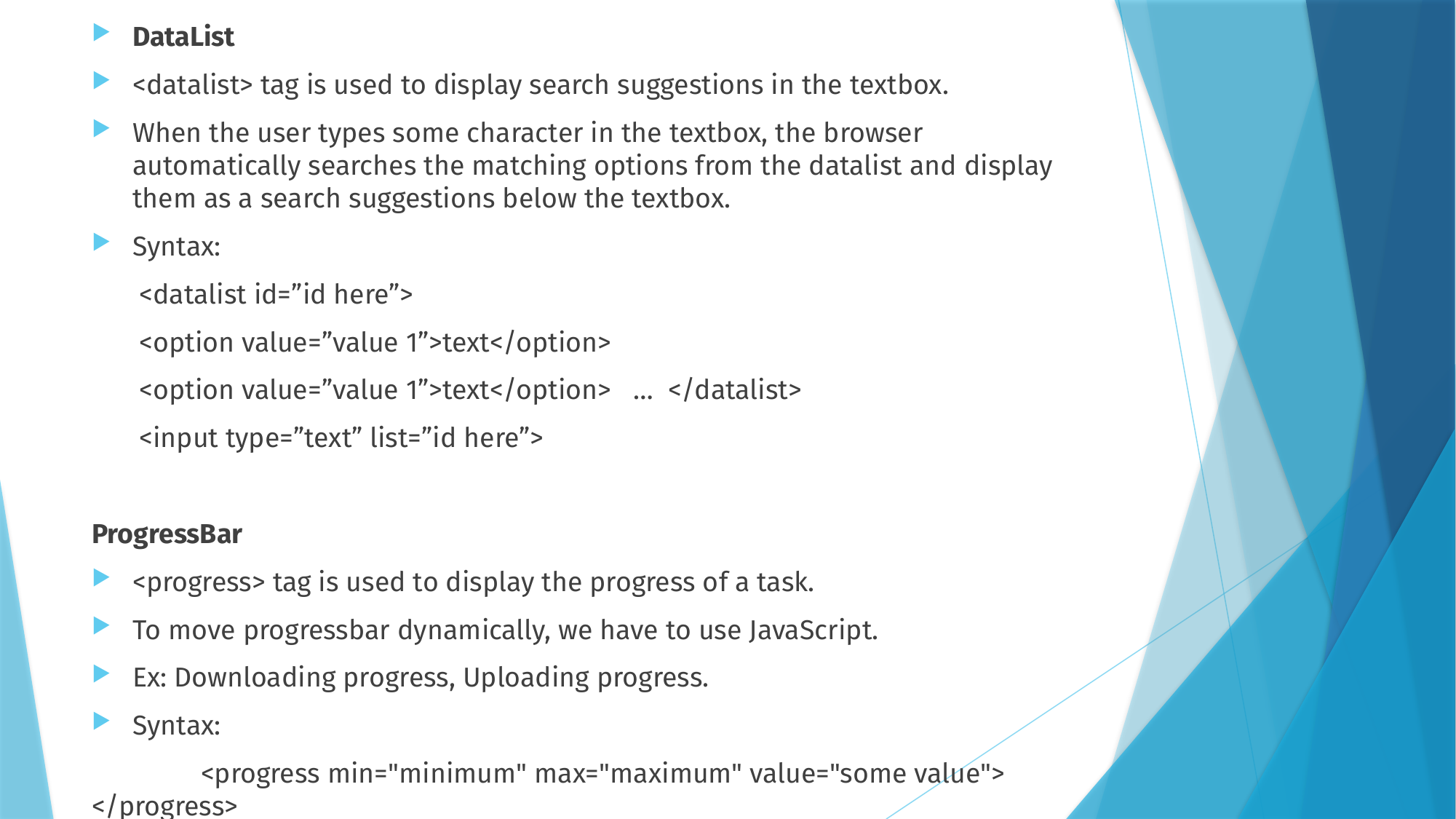

DataList
<datalist> tag is used to display search suggestions in the textbox.
When the user types some character in the textbox, the browser automatically searches the matching options from the datalist and display them as a search suggestions below the textbox.
Syntax:
<datalist id=”id here”>
<option value=”value 1”>text</option>
<option value=”value 1”>text</option>   …  </datalist>
<input type=”text” list=”id here”>

ProgressBar
<progress> tag is used to display the progress of a task.
To move progressbar dynamically, we have to use JavaScript.
Ex: Downloading progress, Uploading progress.
Syntax:
	<progress min="minimum" max="maximum" value="some value">  </progress>